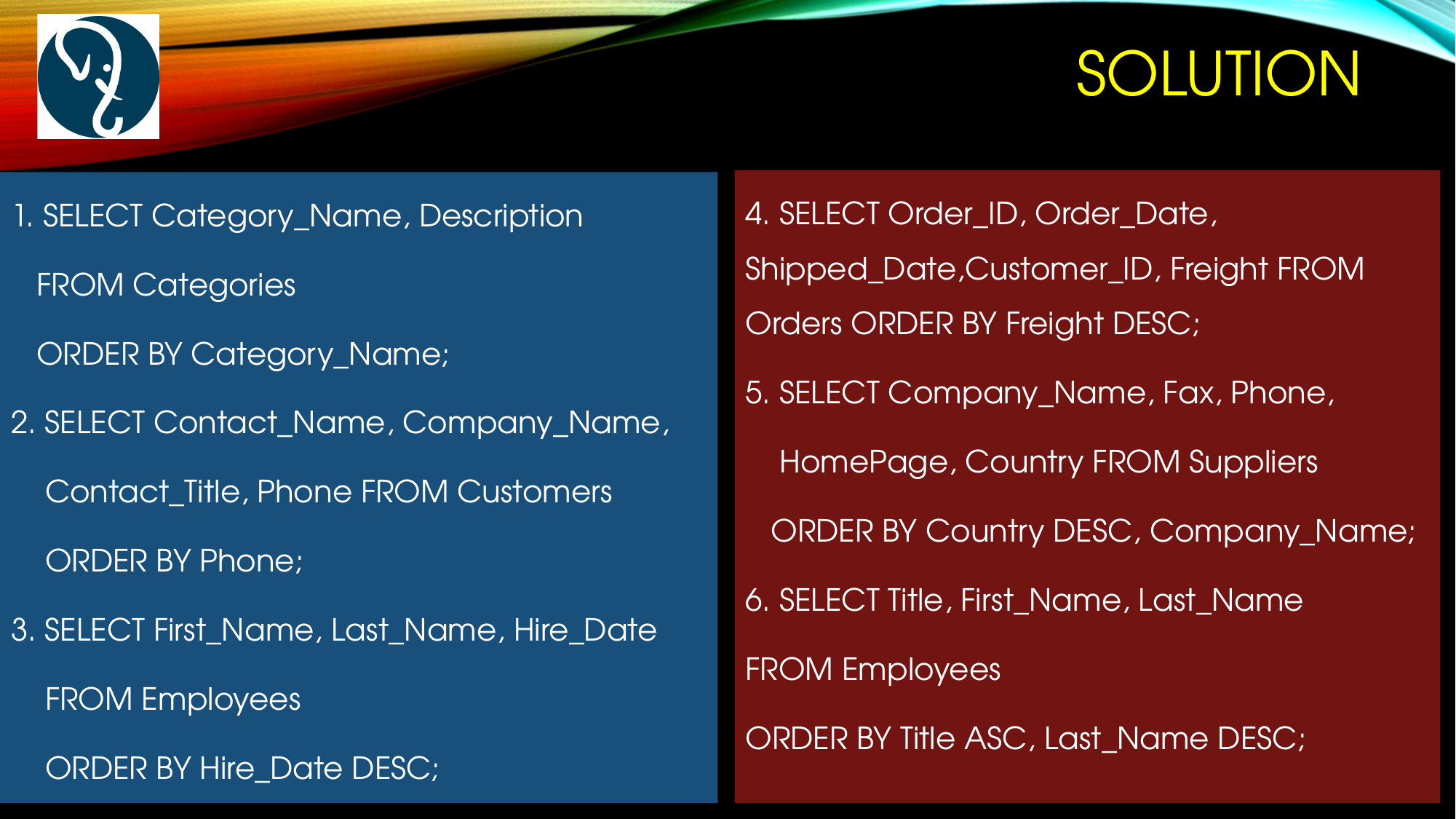

# solution
4. SELECT Order_ID, Order_Date, Shipped_Date,Customer_ID, Freight FROM Orders ORDER BY Freight DESC;
5. SELECT Company_Name, Fax, Phone,
    HomePage, Country FROM Suppliers
   ORDER BY Country DESC, Company_Name;
6. SELECT Title, First_Name, Last_Name
FROM Employees
ORDER BY Title ASC, Last_Name DESC;
1. SELECT Category_Name, Description
   FROM Categories
   ORDER BY Category_Name;
2. SELECT Contact_Name, Company_Name,
    Contact_Title, Phone FROM Customers
    ORDER BY Phone;
3. SELECT First_Name, Last_Name, Hire_Date
    FROM Employees
    ORDER BY Hire_Date DESC;